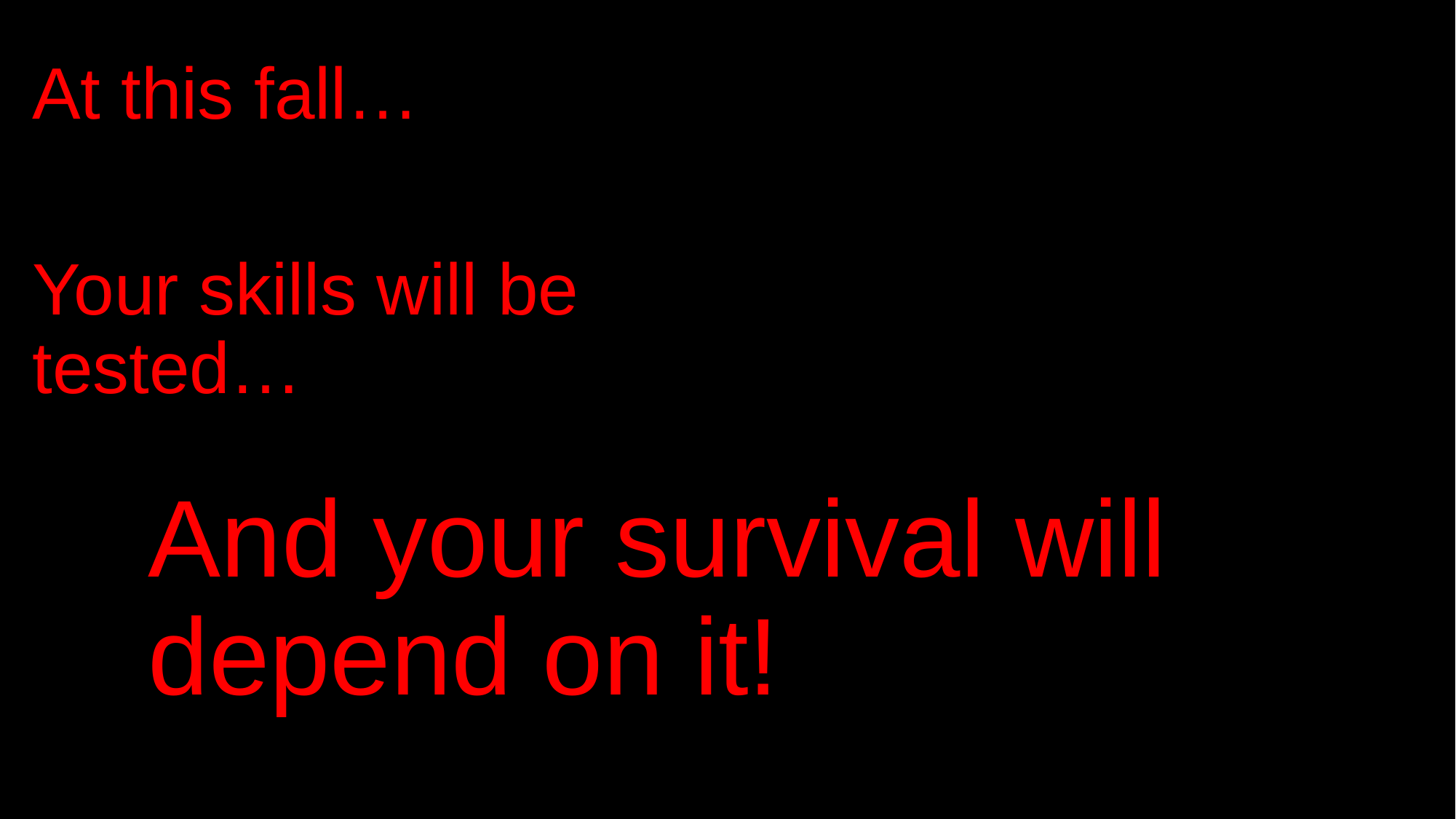

At this fall…
Your skills will be tested…
And your survival will depend on it!